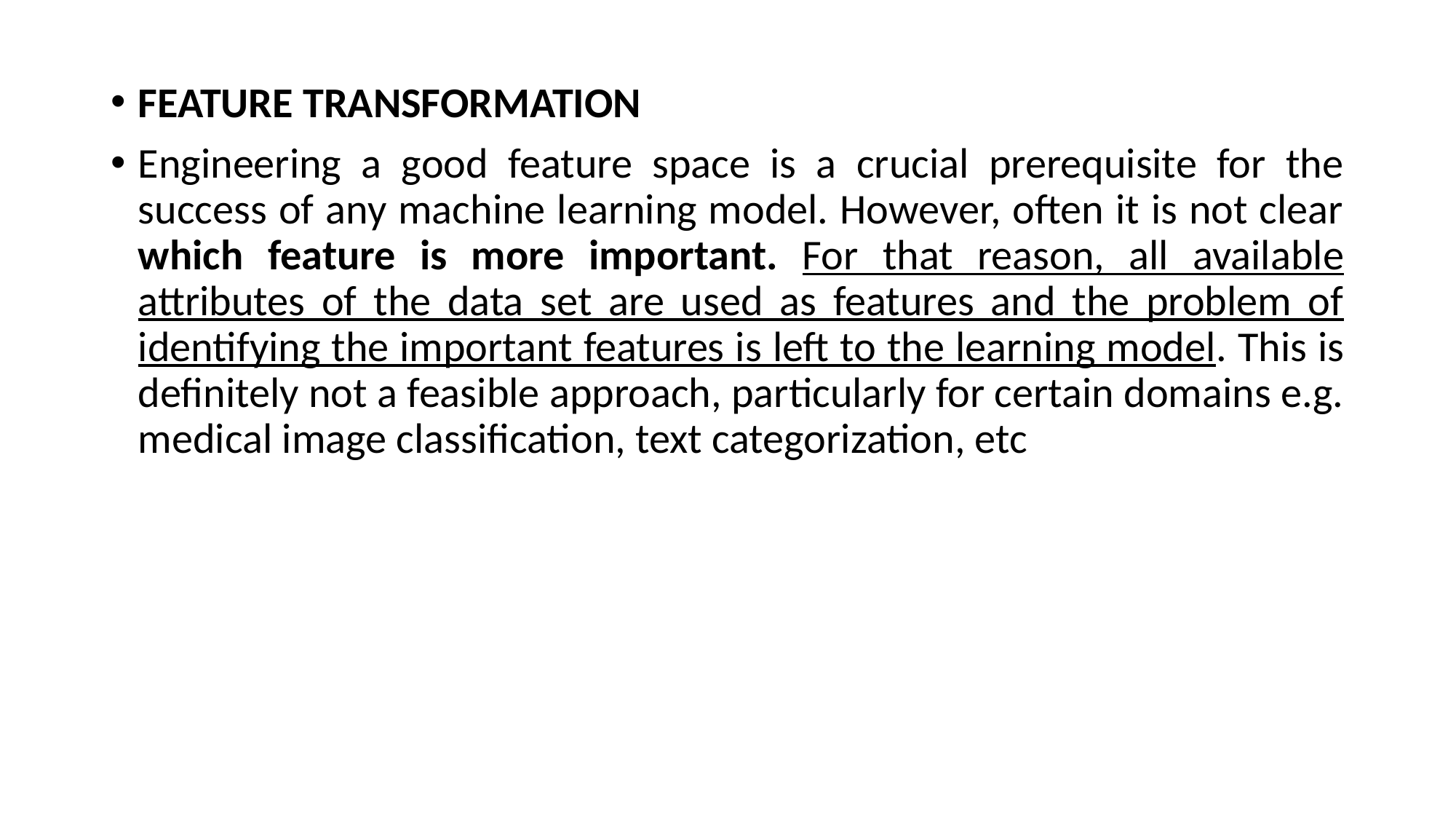

FEATURE TRANSFORMATION
Engineering a good feature space is a crucial prerequisite for the success of any machine learning model. However, often it is not clear which feature is more important. For that reason, all available attributes of the data set are used as features and the problem of identifying the important features is left to the learning model. This is definitely not a feasible approach, particularly for certain domains e.g. medical image classification, text categorization, etc